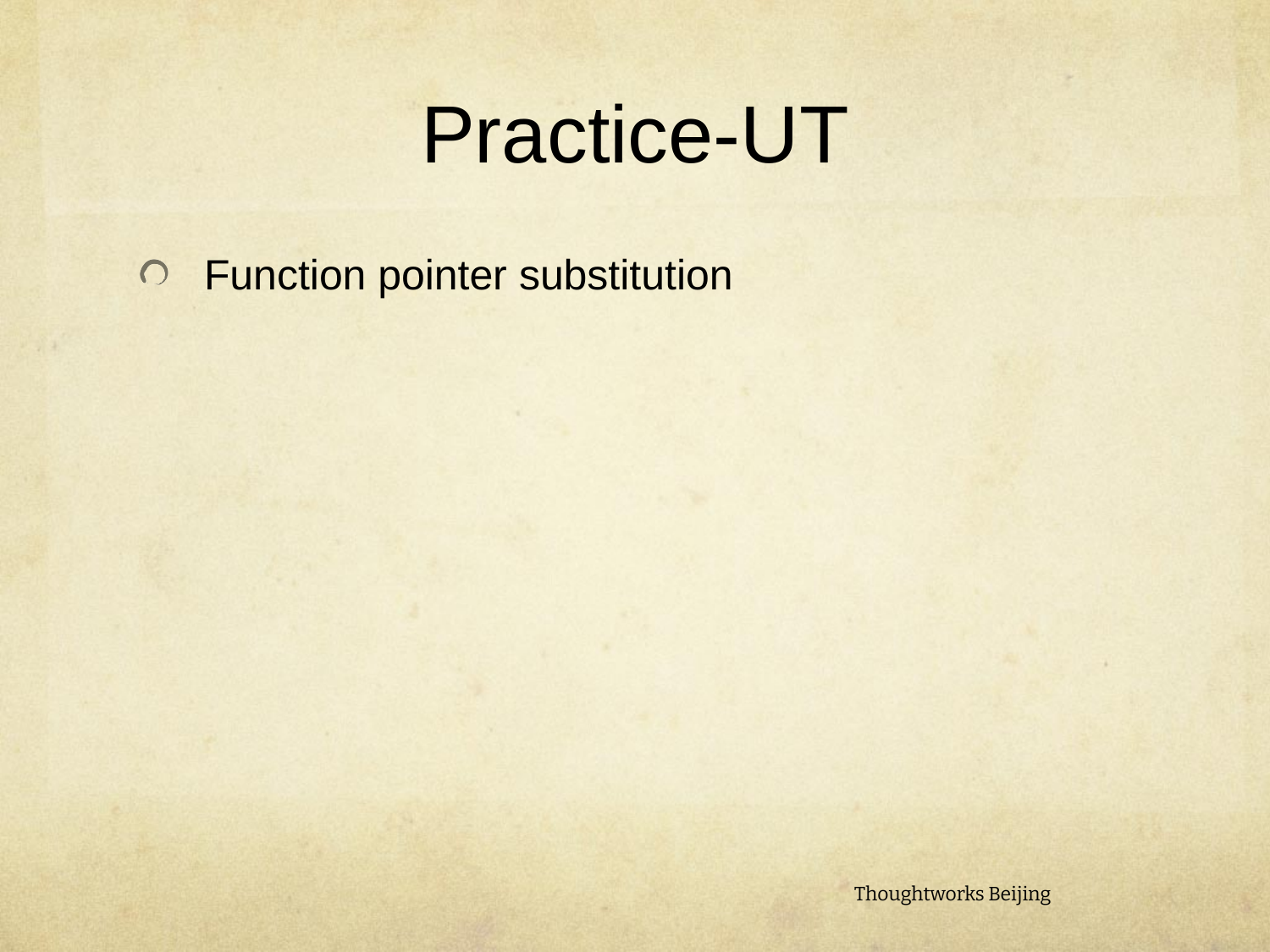

# Practice-UT
Function pointer substitution
Thoughtworks Beijing